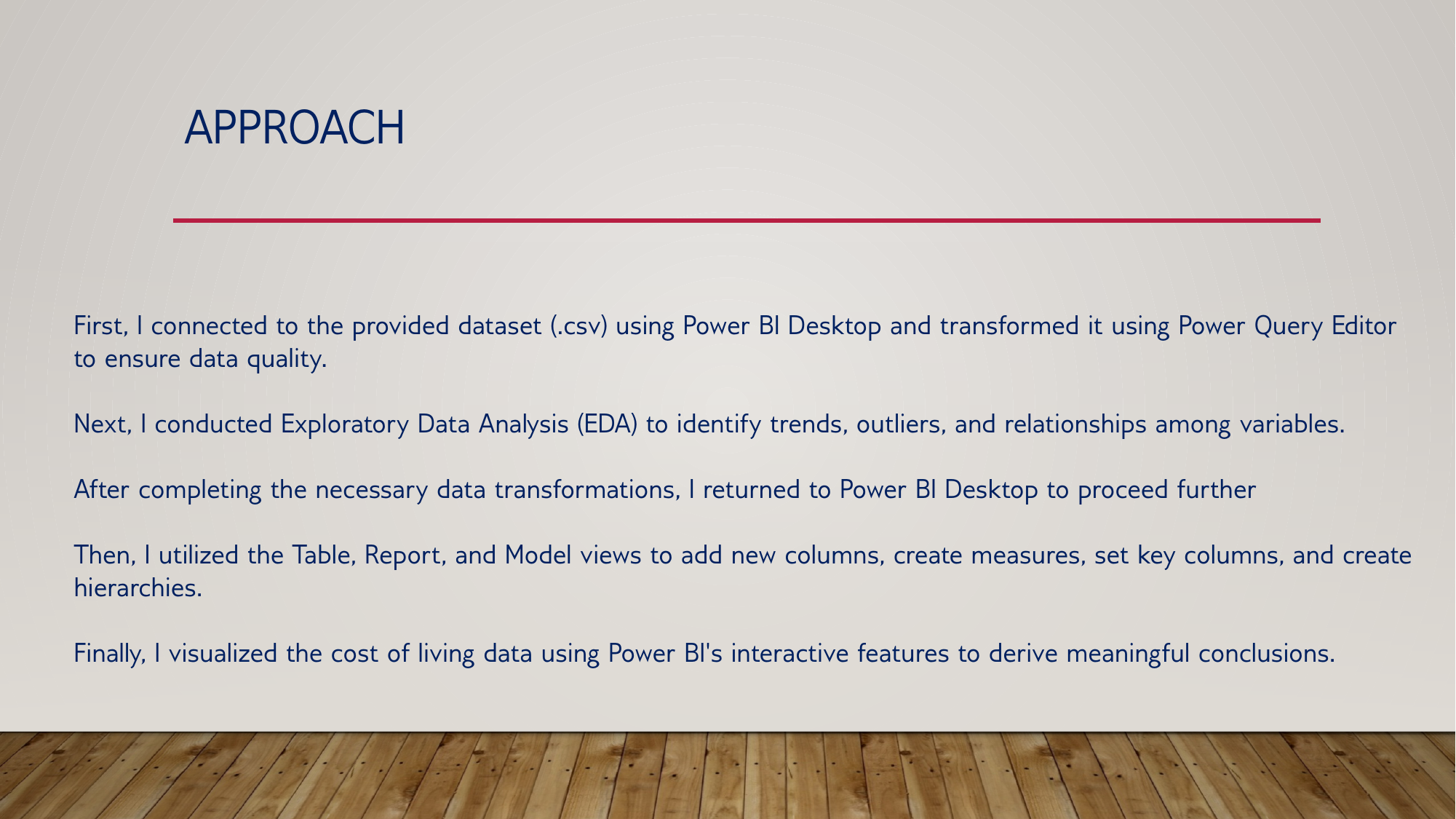

# Approach
First, I connected to the provided dataset (.csv) using Power BI Desktop and transformed it using Power Query Editor to ensure data quality.

Next, I conducted Exploratory Data Analysis (EDA) to identify trends, outliers, and relationships among variables.

After completing the necessary data transformations, I returned to Power BI Desktop to proceed further

Then, I utilized the Table, Report, and Model views to add new columns, create measures, set key columns, and create hierarchies.

Finally, I visualized the cost of living data using Power BI's interactive features to derive meaningful conclusions.